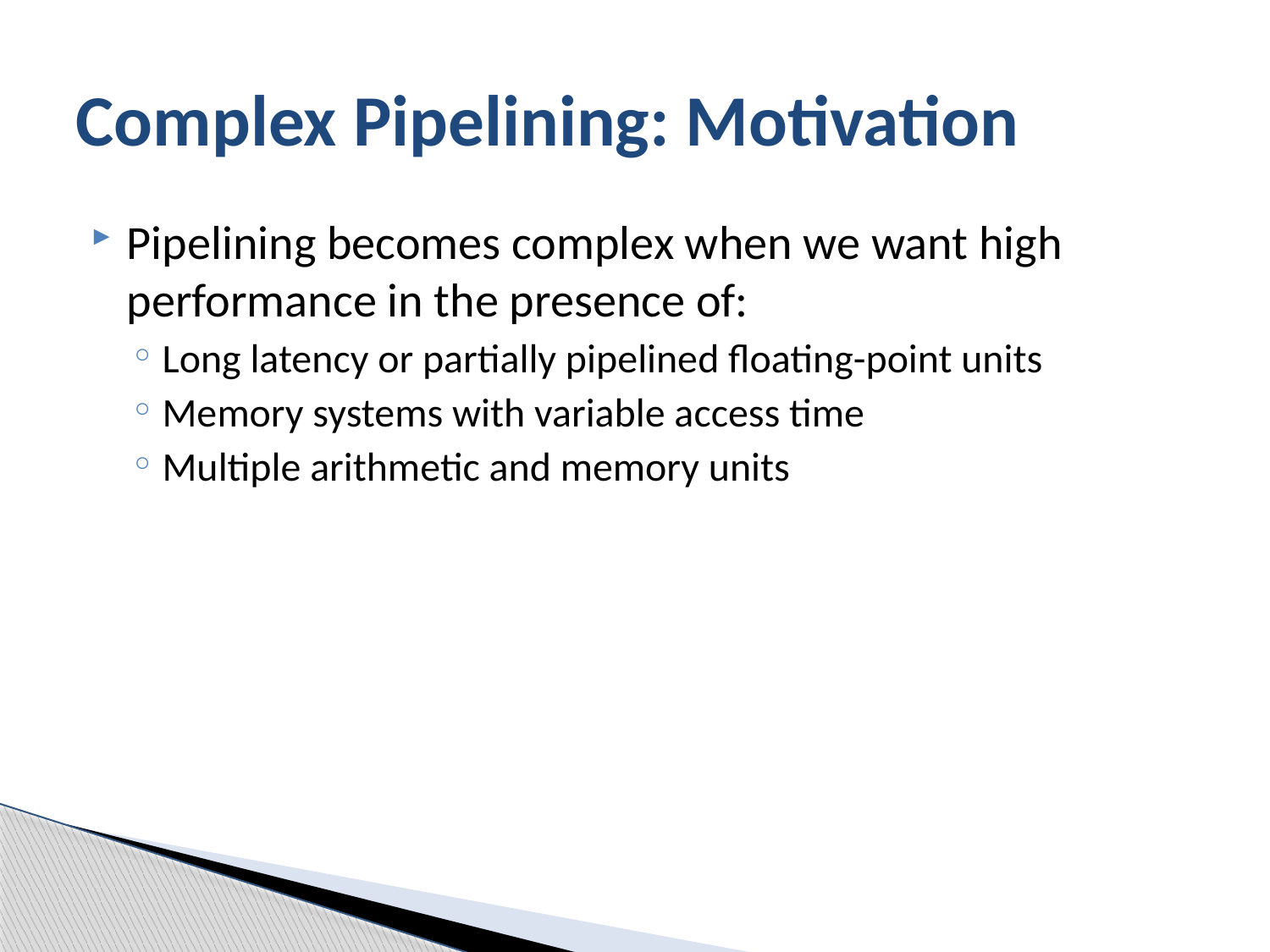

# Complex Pipelining: Motivation
Pipelining becomes complex when we want high performance in the presence of:
Long latency or partially pipelined floating-point units
Memory systems with variable access time
Multiple arithmetic and memory units